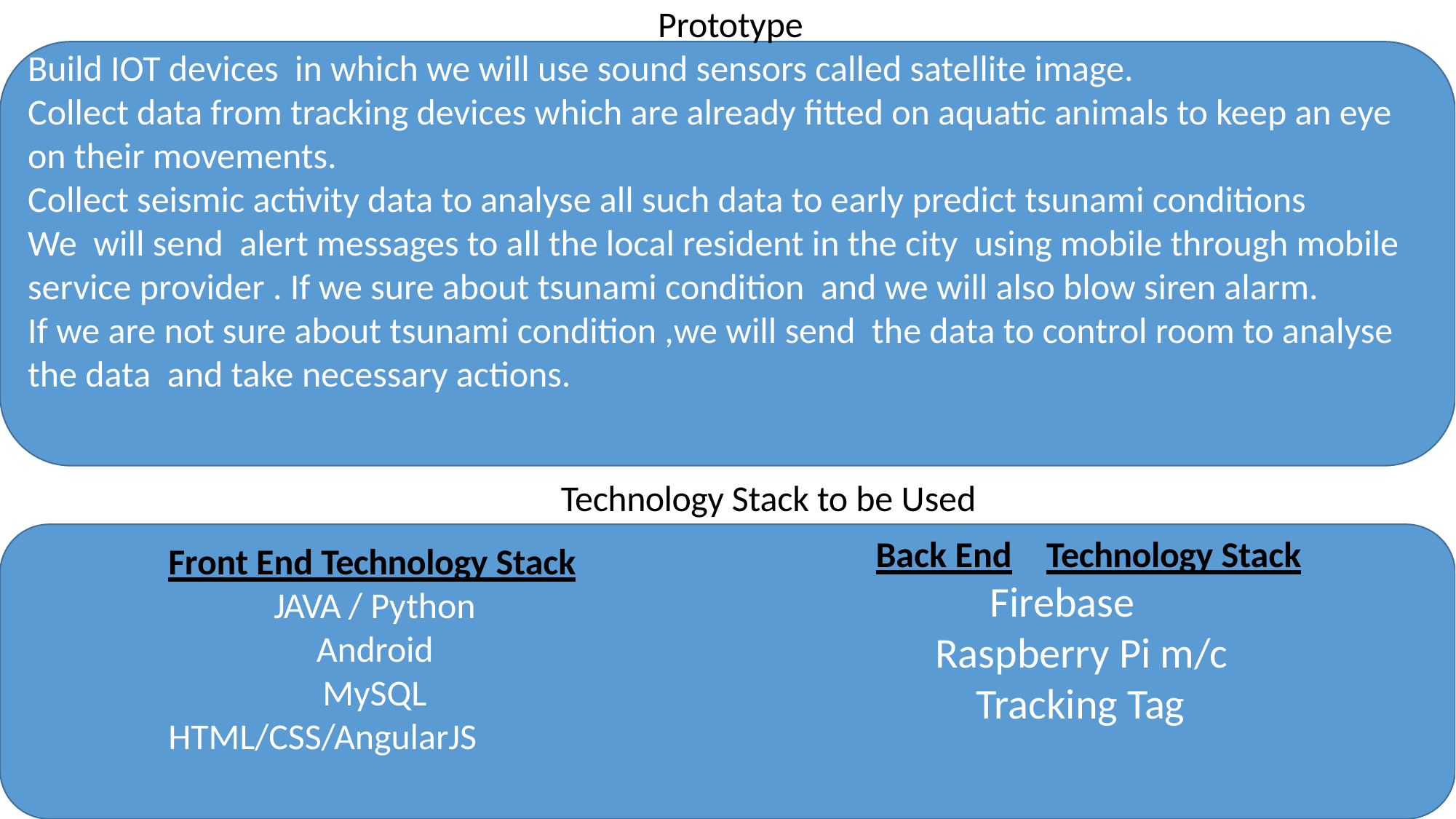

Prototype
Build IOT devices  in which we will use sound sensors called satellite image.
Collect data from tracking devices which are already fitted on aquatic animals to keep an eye on their movements.
Collect seismic activity data to analyse all such data to early predict tsunami conditions
We  will send  alert messages to all the local resident in the city  using mobile through mobile service provider . If we sure about tsunami condition  and we will also blow siren alarm.
If we are not sure about tsunami condition ,we will send  the data to control room to analyse the data  and take necessary actions.
Technology Stack to be Used

Back End	Technology Stack
Firebase
Raspberry Pi m/c
Tracking Tag
Front End Technology Stack
JAVA / Python  Android  MySQL
HTML/CSS/AngularJS